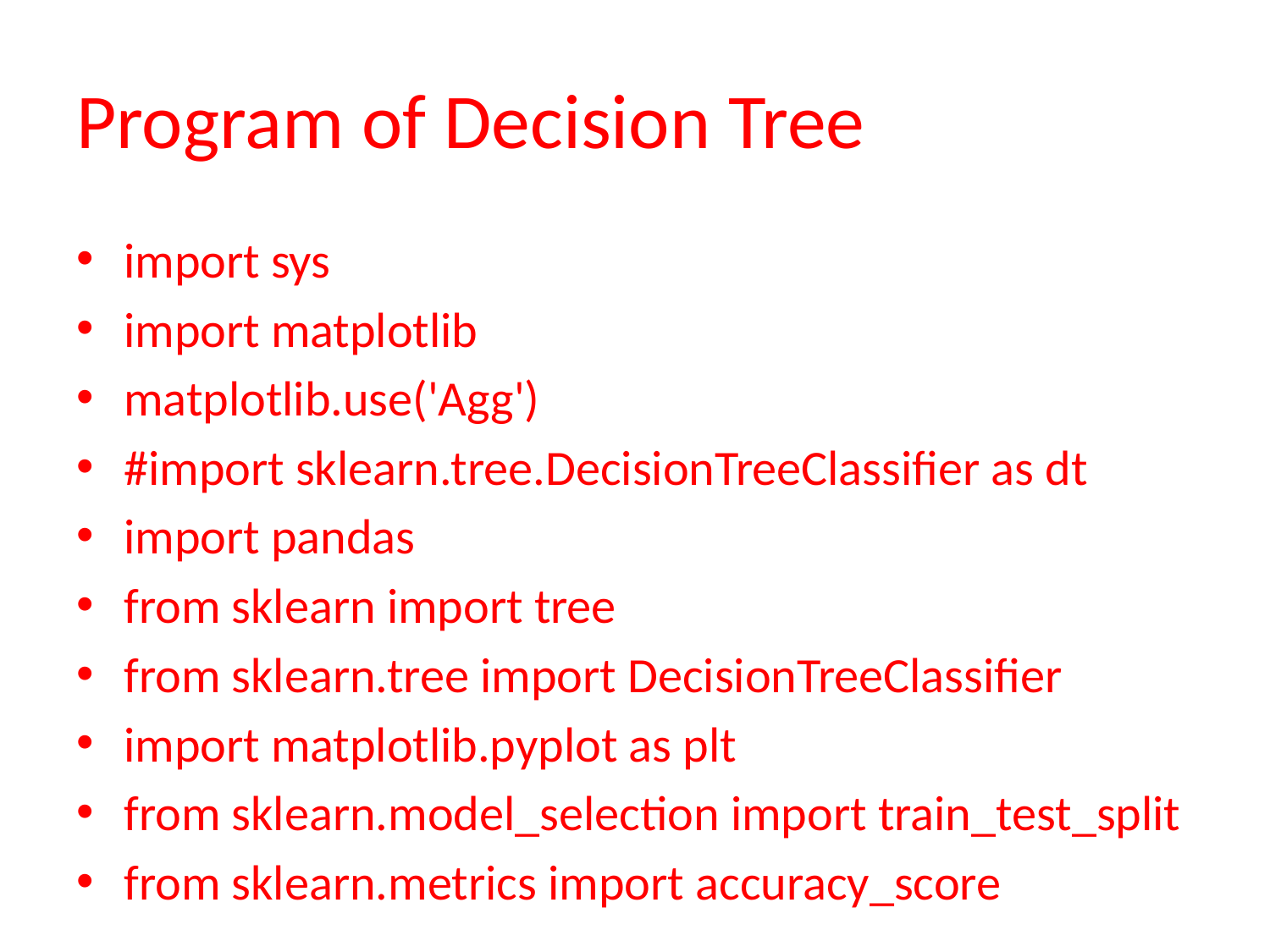

# Program of Decision Tree
import sys
import matplotlib
matplotlib.use('Agg')
#import sklearn.tree.DecisionTreeClassifier as dt
import pandas
from sklearn import tree
from sklearn.tree import DecisionTreeClassifier
import matplotlib.pyplot as plt
from sklearn.model_selection import train_test_split
from sklearn.metrics import accuracy_score